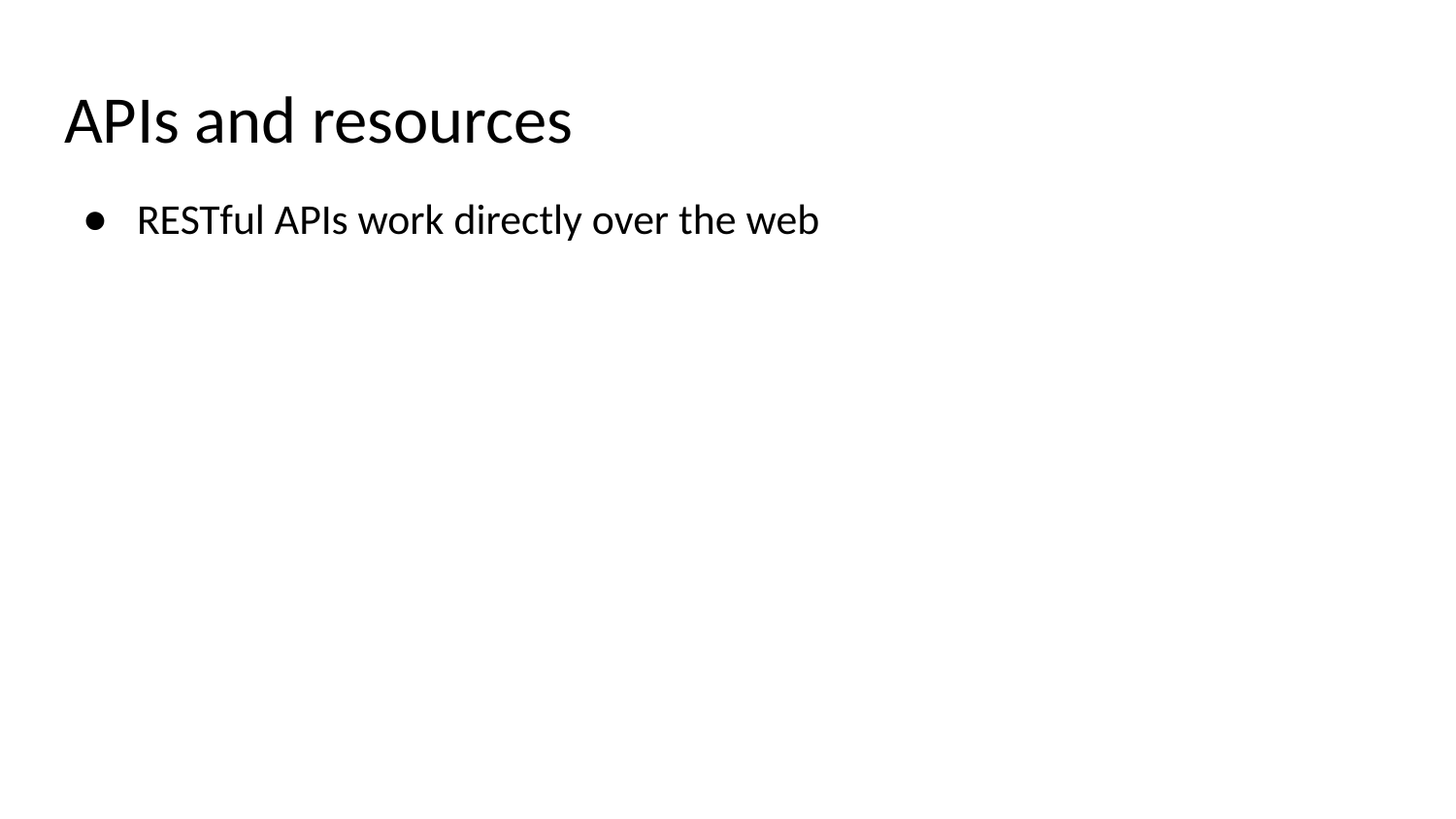

# APIs and resources
RESTful APIs work directly over the web